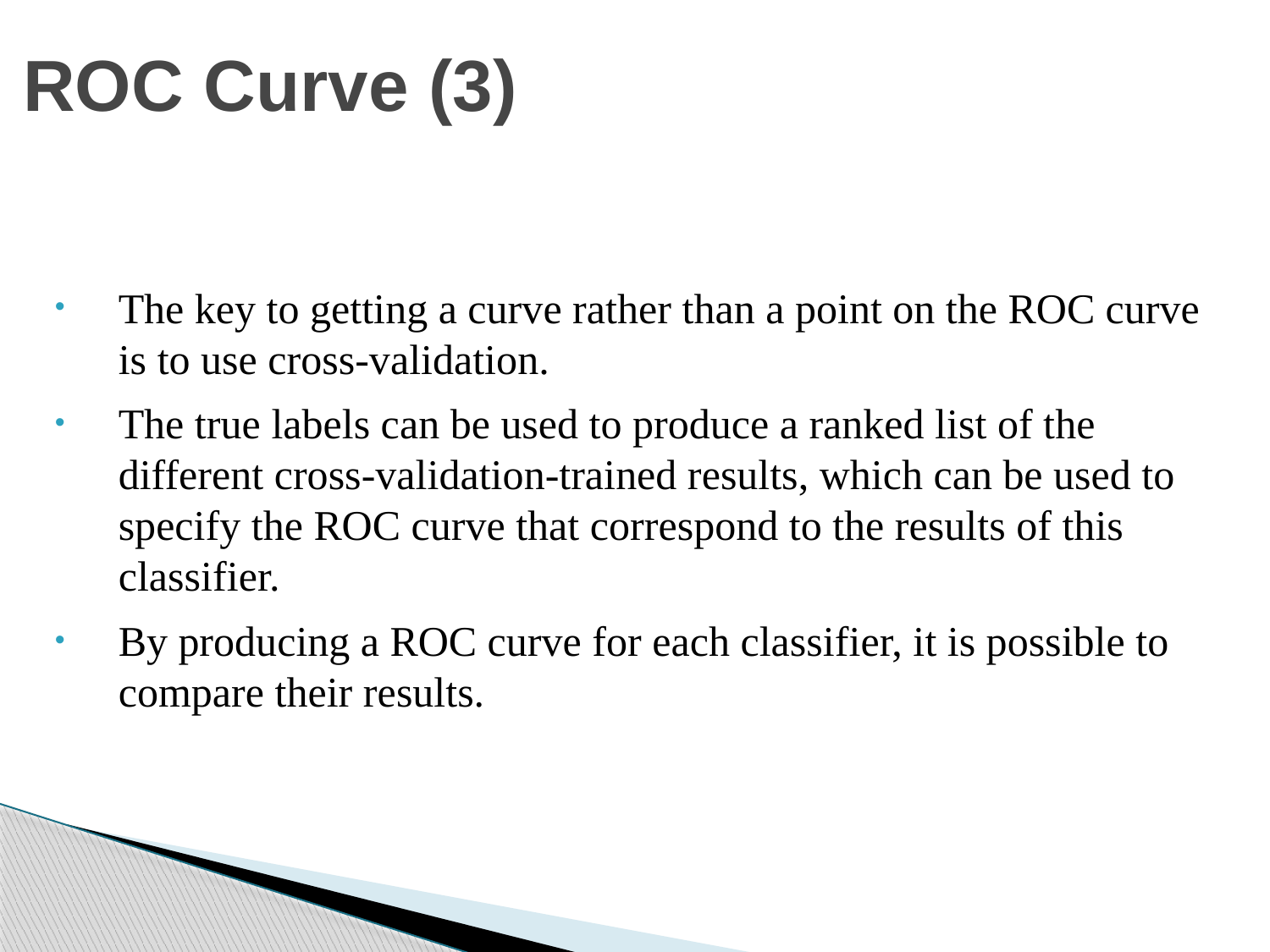

ROC Curve (3)
The key to getting a curve rather than a point on the ROC curve is to use cross-validation.
The true labels can be used to produce a ranked list of the different cross-validation-trained results, which can be used to specify the ROC curve that correspond to the results of this classifier.
By producing a ROC curve for each classifier, it is possible to compare their results.